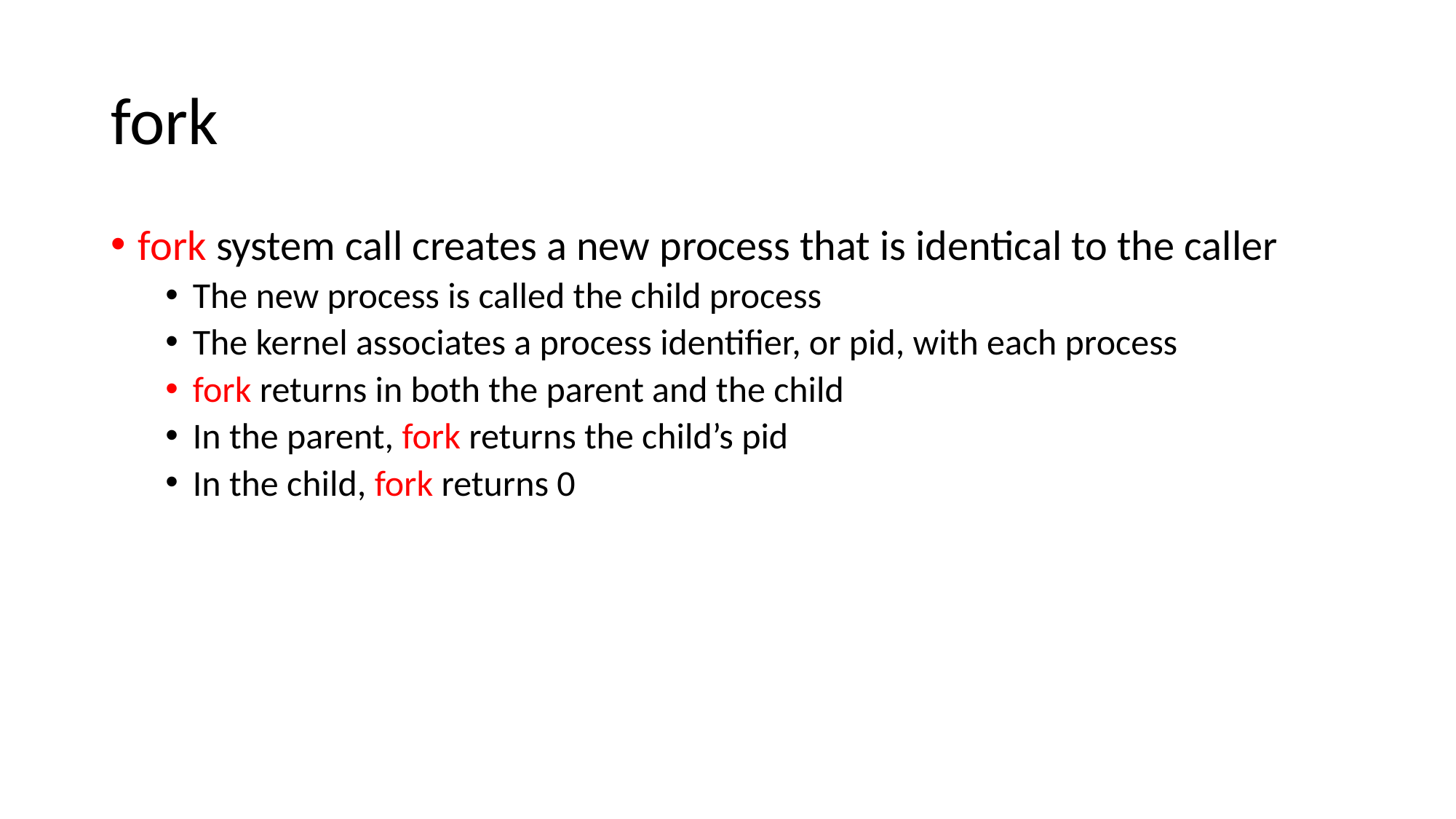

# fork
fork system call creates a new process that is identical to the caller
The new process is called the child process
The kernel associates a process identifier, or pid, with each process
fork returns in both the parent and the child
In the parent, fork returns the child’s pid
In the child, fork returns 0